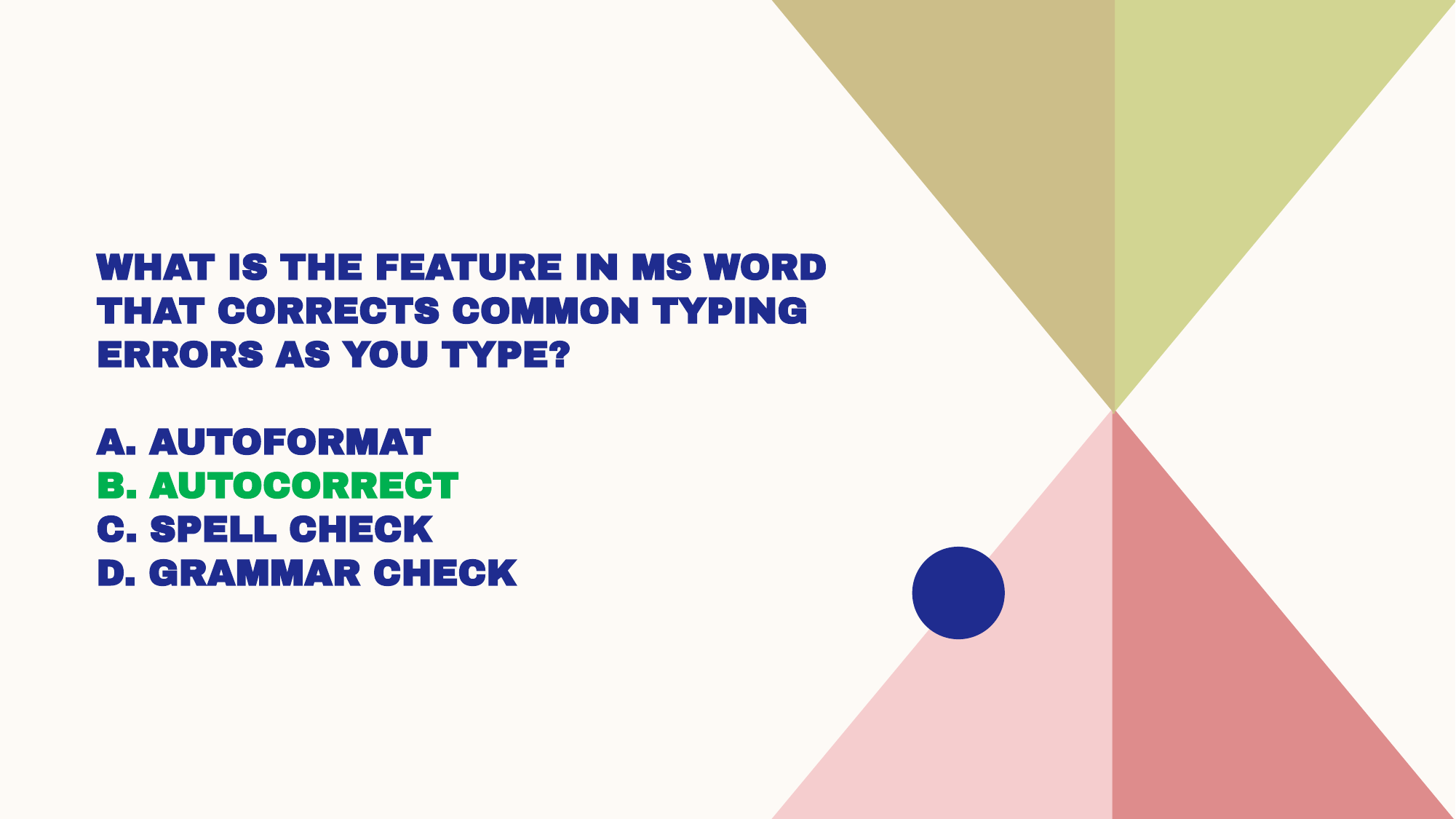

# What is the feature in MS Word that corrects common typing errors as you type? A. AutoFormat B. AutoCorrect C. Spell Check D. Grammar Check